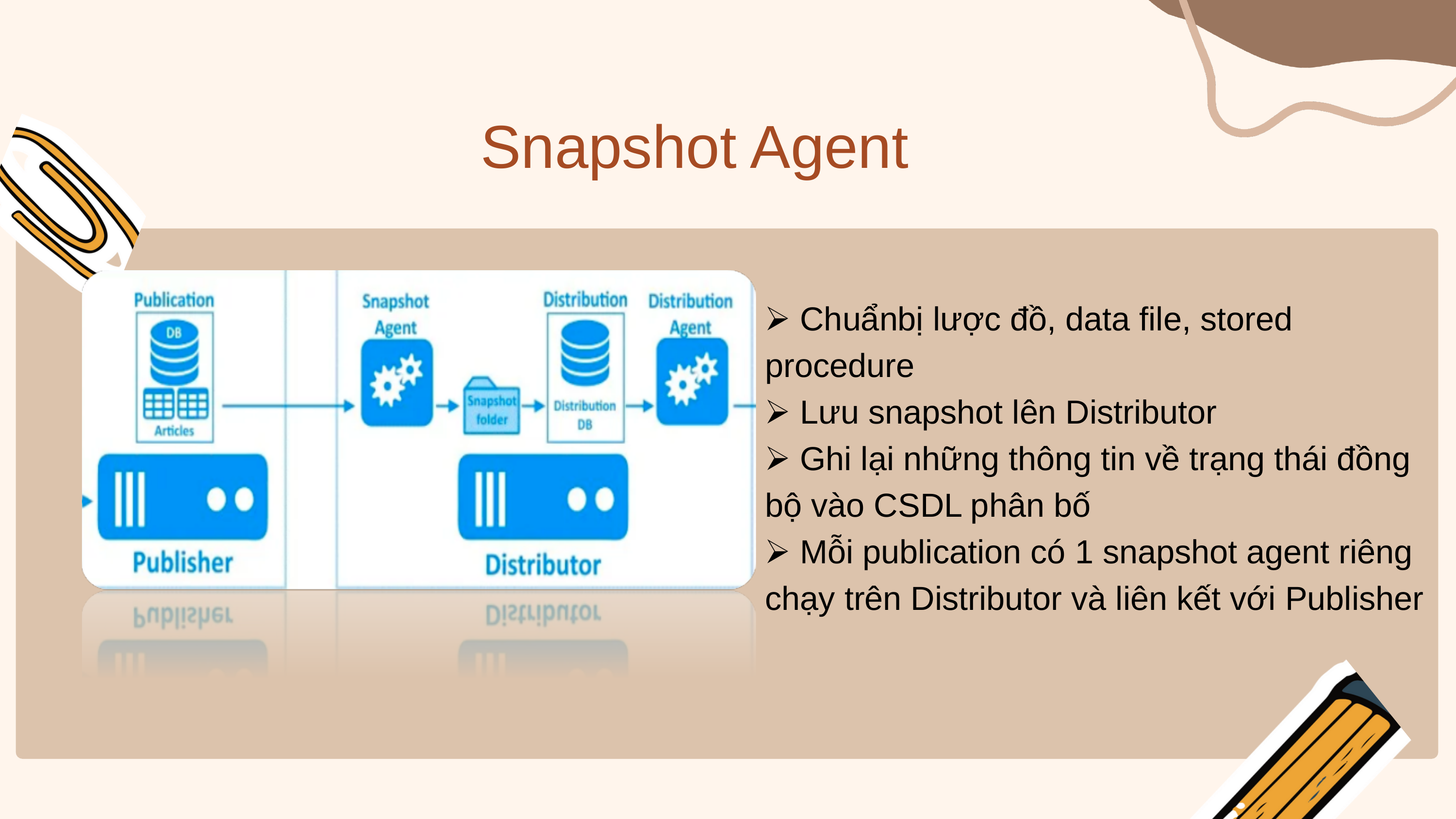

Snapshot Agent

⮚ Chuẩnbị lược đồ, data file, stored procedure
⮚ Lưu snapshot lên Distributor
⮚ Ghi lại những thông tin về trạng thái đồng bộ vào CSDL phân bố
⮚ Mỗi publication có 1 snapshot agent riêng chạy trên Distributor và liên kết với Publisher